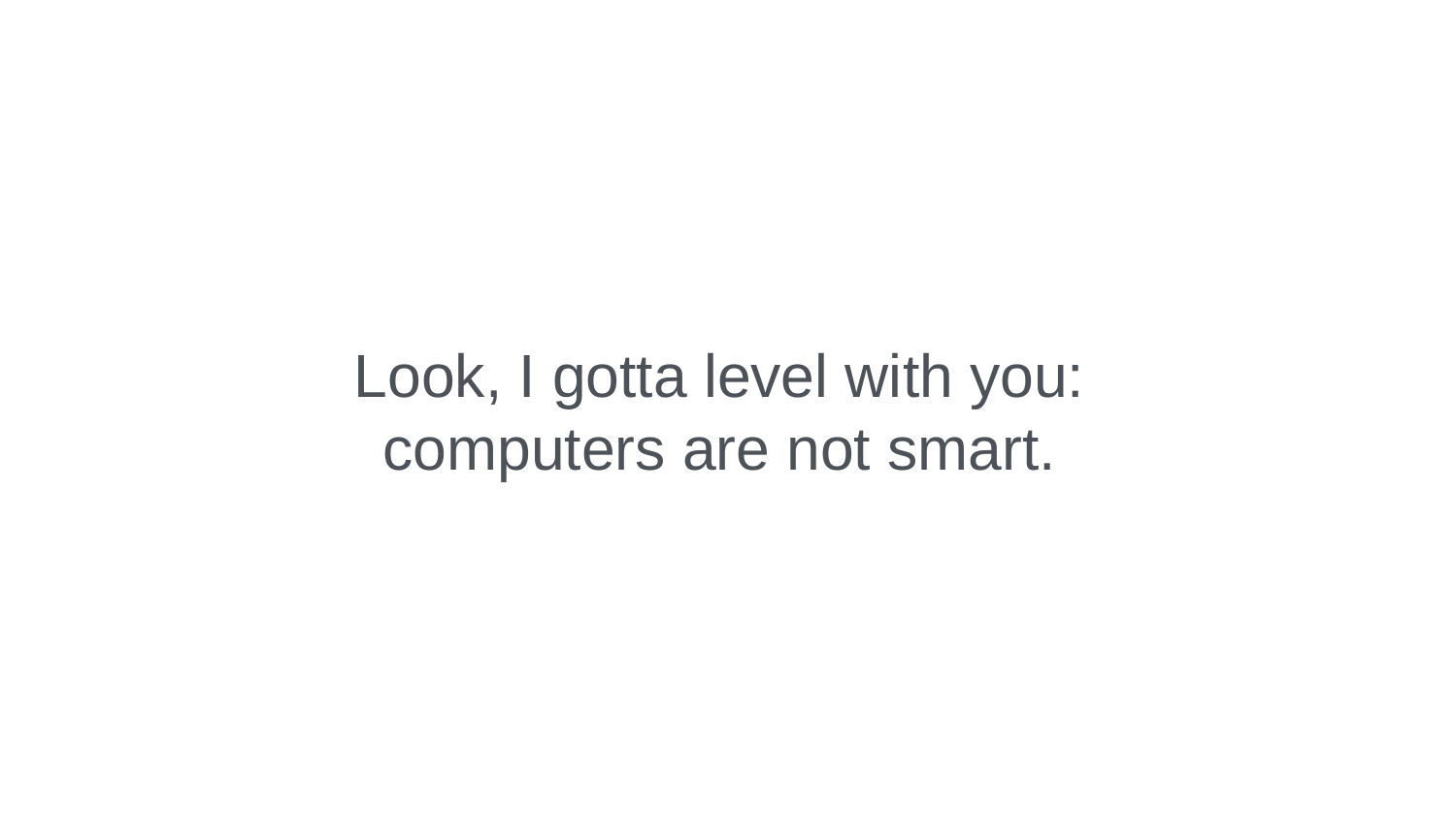

Look, I gotta level with you:
computers are not smart.